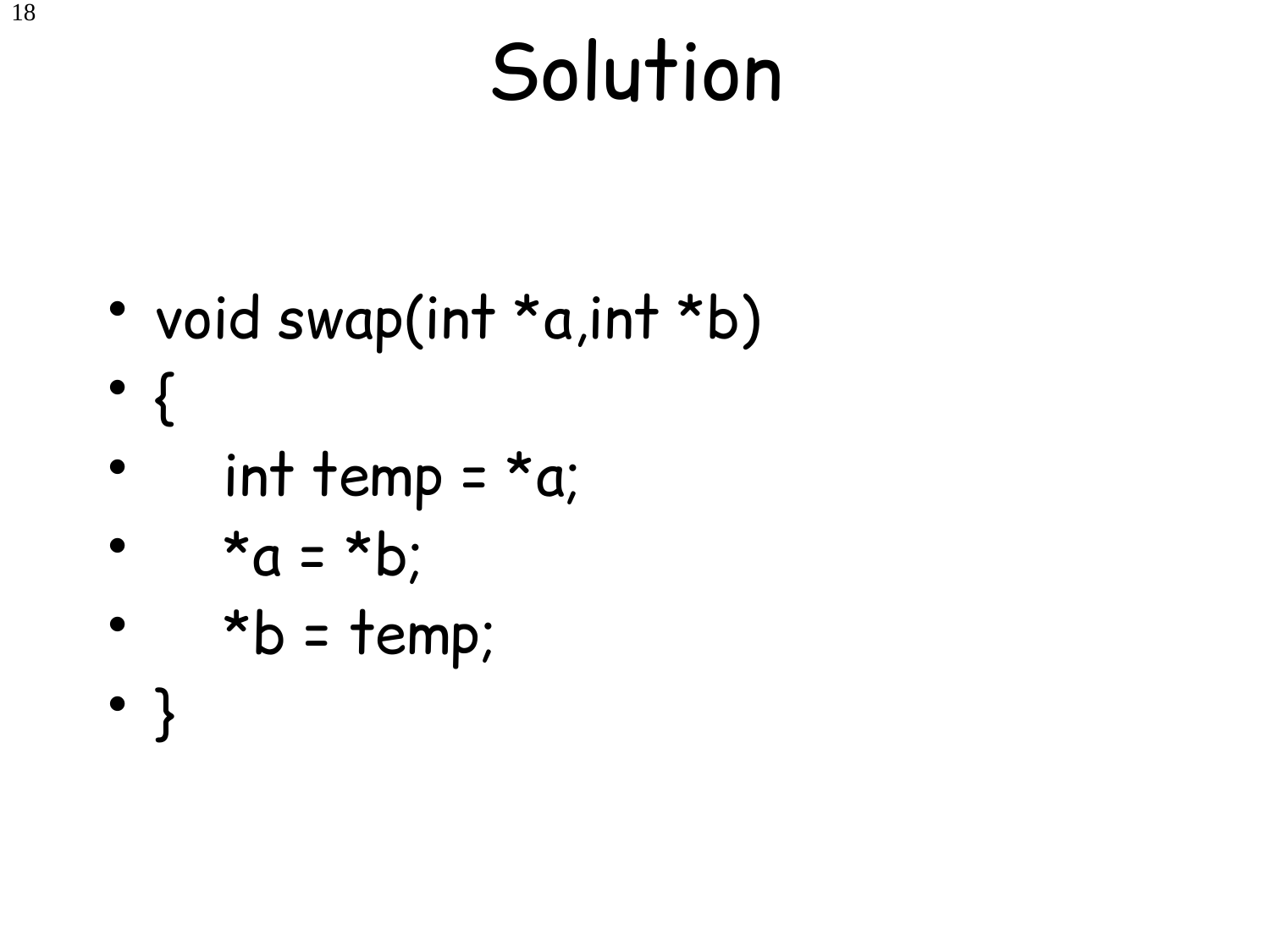

18
# Solution
void swap(int *a,int *b)
{
    int temp = *a;
    *a = *b;
    *b = temp;
}